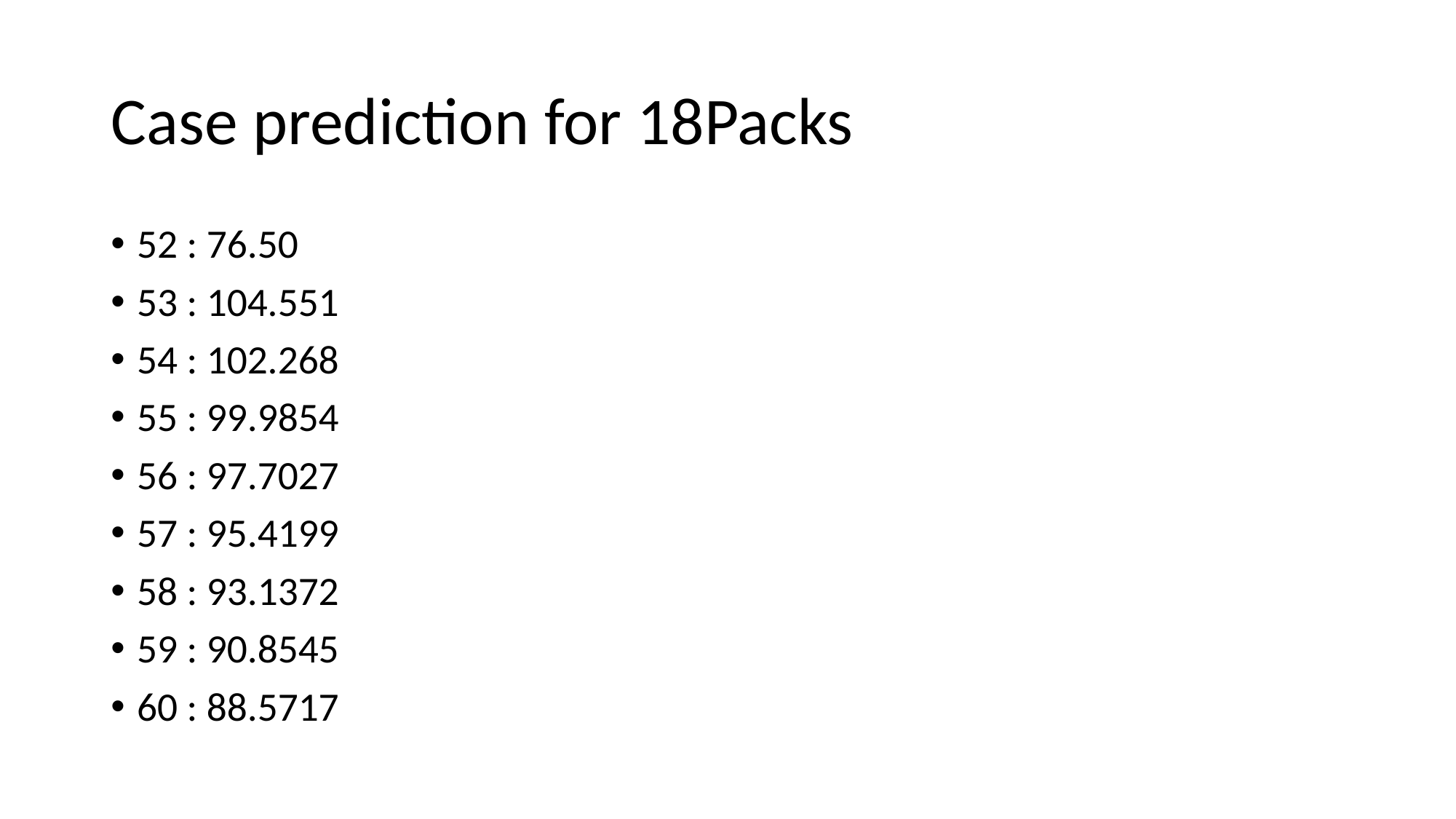

# Case prediction for 18Packs
52 : 76.50
53 : 104.551
54 : 102.268
55 : 99.9854
56 : 97.7027
57 : 95.4199
58 : 93.1372
59 : 90.8545
60 : 88.5717